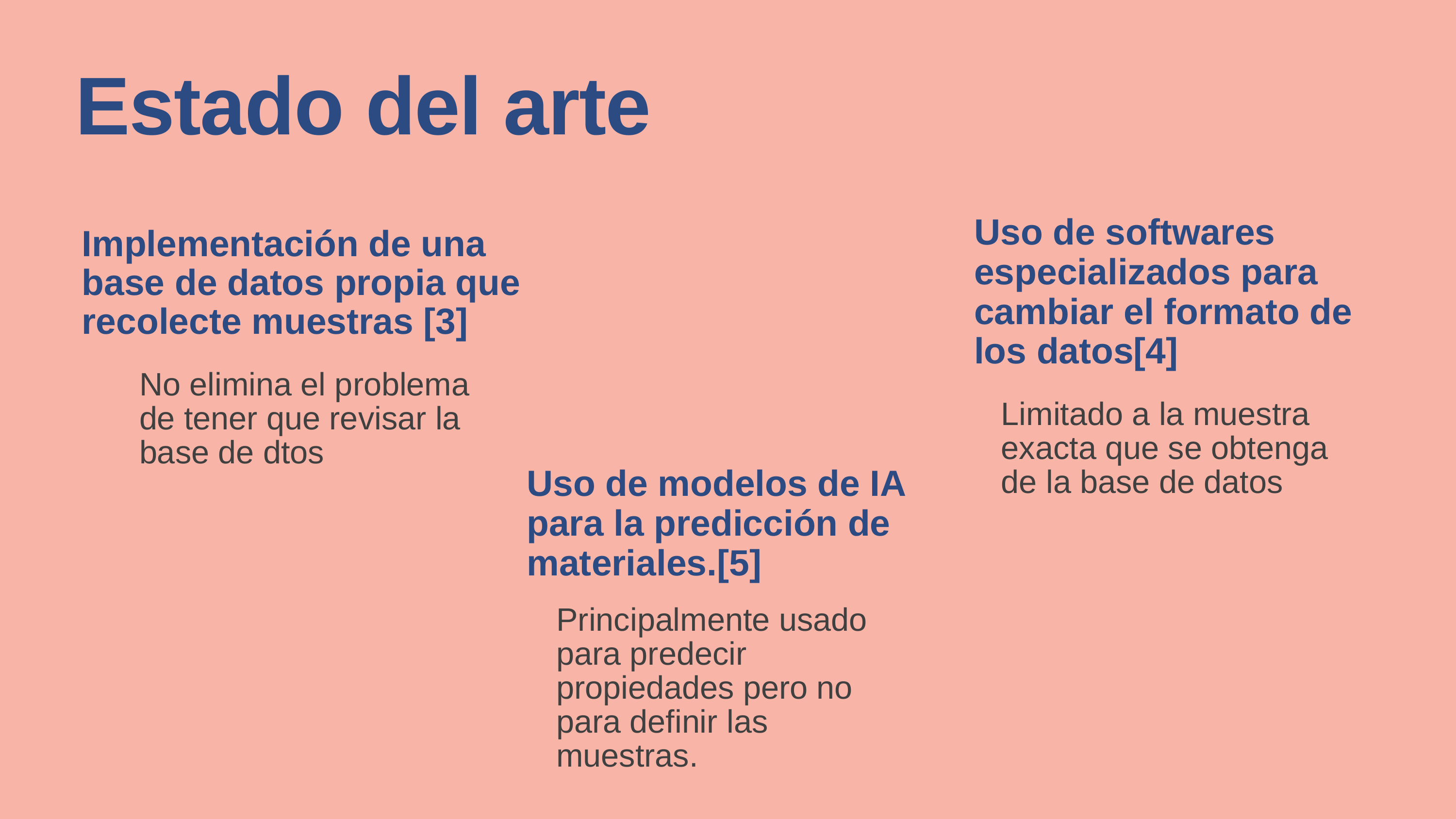

Estado del arte

Uso de softwares especializados para cambiar el formato de los datos[4]
Implementación de una base de datos propia que recolecte muestras [3]
No elimina el problema de tener que revisar la base de dtos
Limitado a la muestra exacta que se obtenga de la base de datos
Uso de modelos de IA para la predicción de materiales.[5]
Principalmente usado para predecir propiedades pero no para definir las muestras.